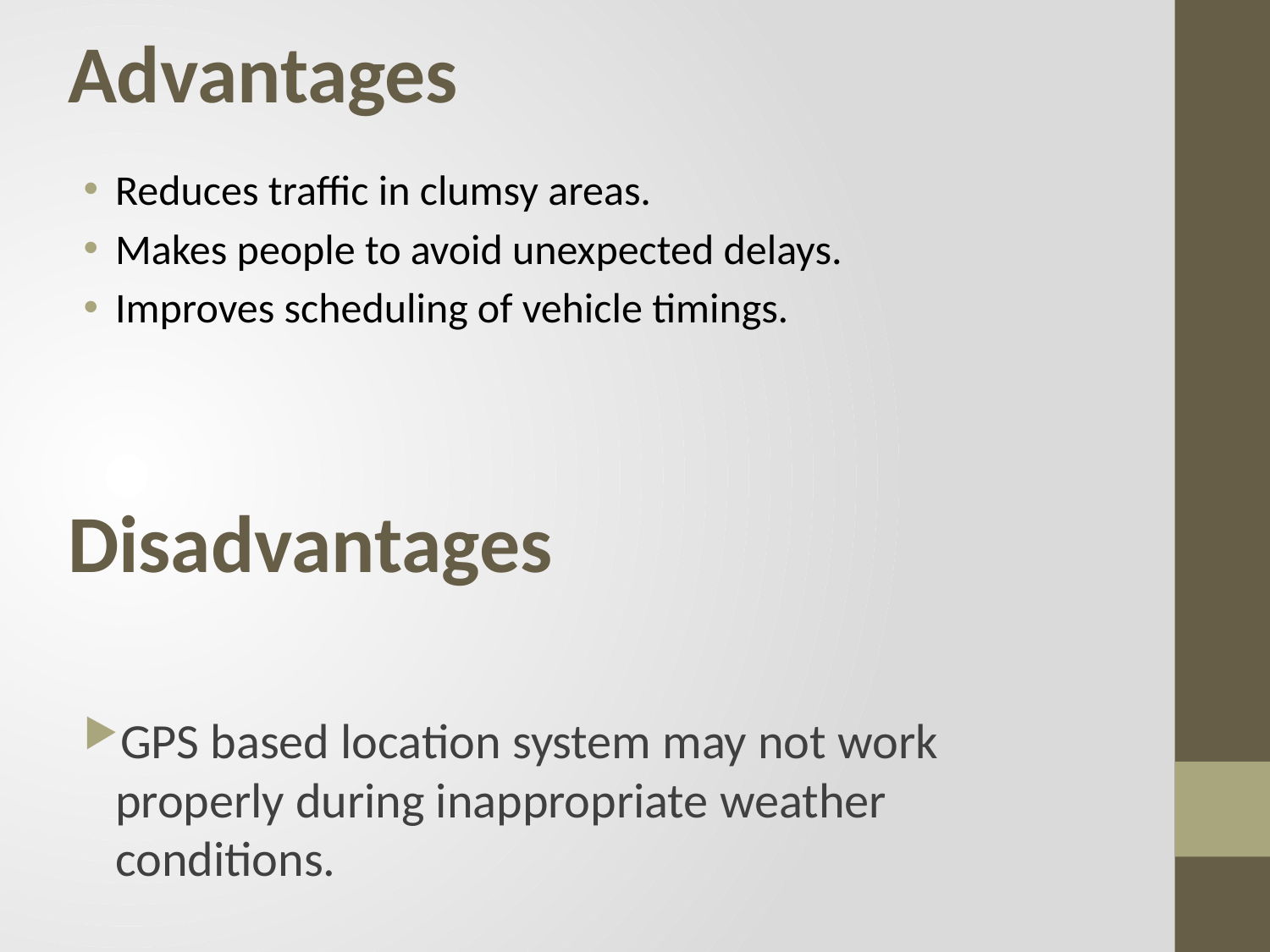

Advantages
Reduces traffic in clumsy areas.
Makes people to avoid unexpected delays.
Improves scheduling of vehicle timings.
Disadvantages

GPS based location system may not work properly during inappropriate weather conditions.